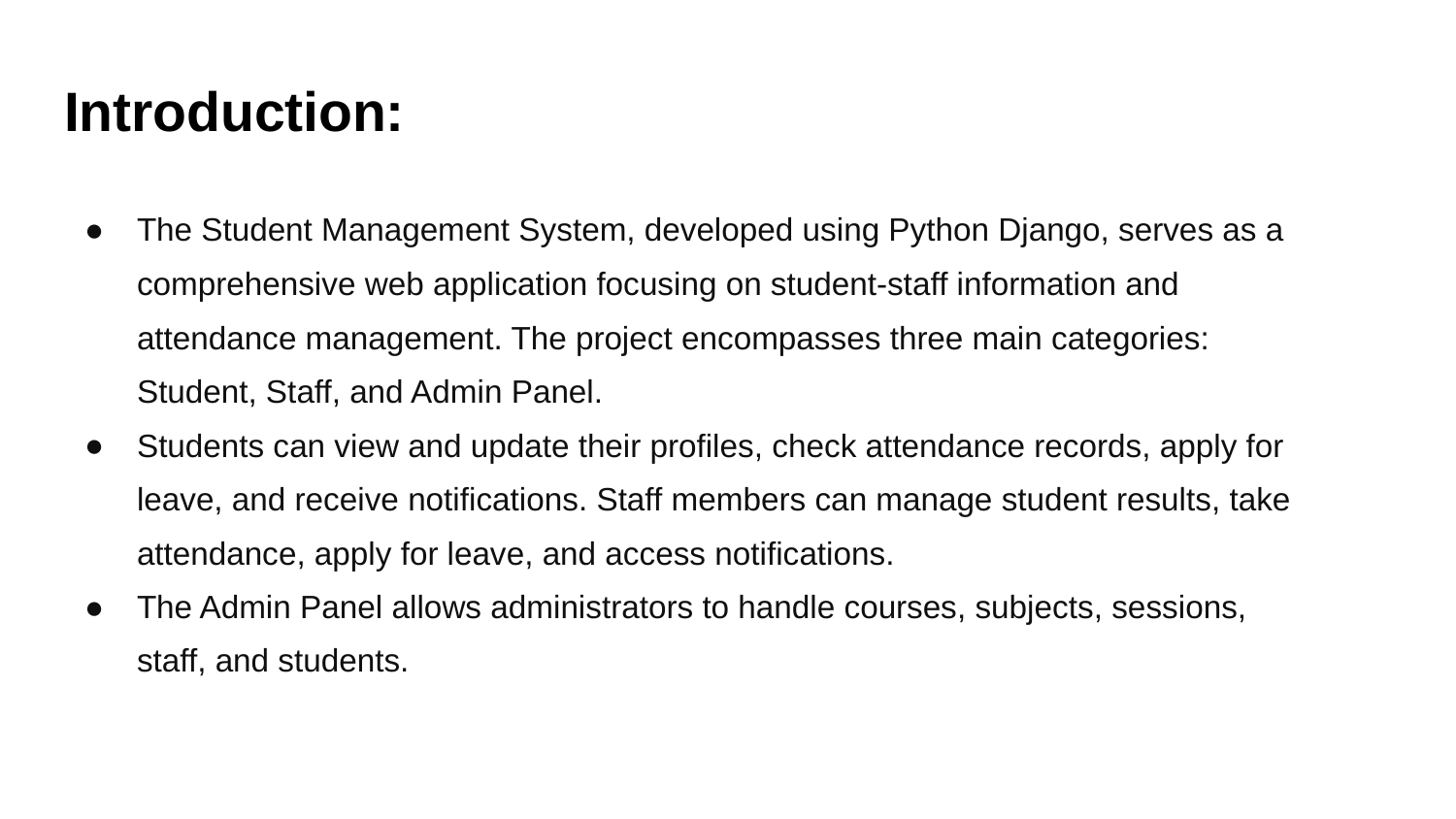

# Introduction:
The Student Management System, developed using Python Django, serves as a comprehensive web application focusing on student-staff information and attendance management. The project encompasses three main categories: Student, Staff, and Admin Panel.
Students can view and update their profiles, check attendance records, apply for leave, and receive notifications. Staff members can manage student results, take attendance, apply for leave, and access notifications.
The Admin Panel allows administrators to handle courses, subjects, sessions, staff, and students.